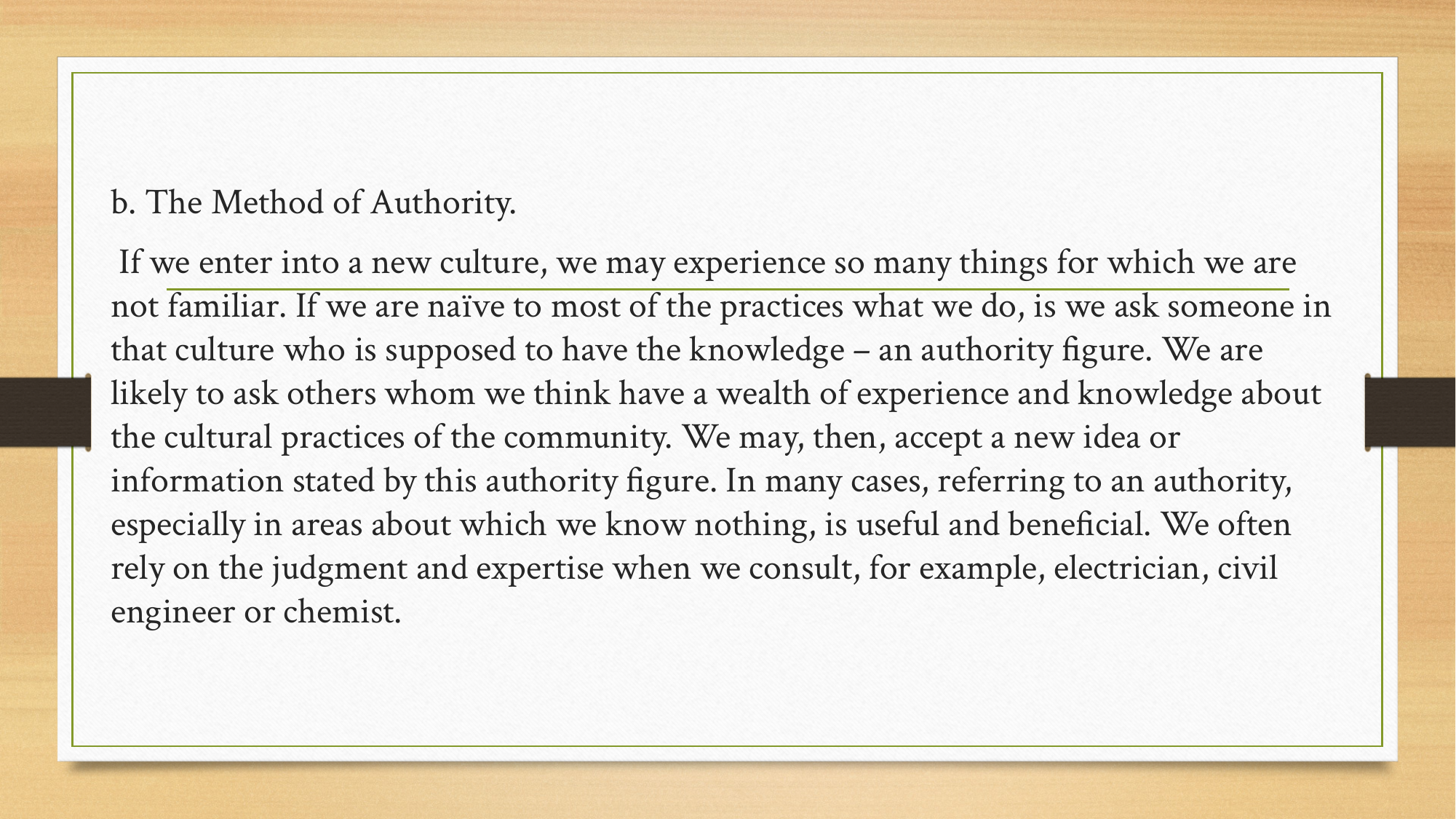

b. The Method of Authority.
 If we enter into a new culture, we may experience so many things for which we are not familiar. If we are naïve to most of the practices what we do, is we ask someone in that culture who is supposed to have the knowledge – an authority figure. We are likely to ask others whom we think have a wealth of experience and knowledge about the cultural practices of the community. We may, then, accept a new idea or information stated by this authority figure. In many cases, referring to an authority, especially in areas about which we know nothing, is useful and beneficial. We often rely on the judgment and expertise when we consult, for example, electrician, civil engineer or chemist.